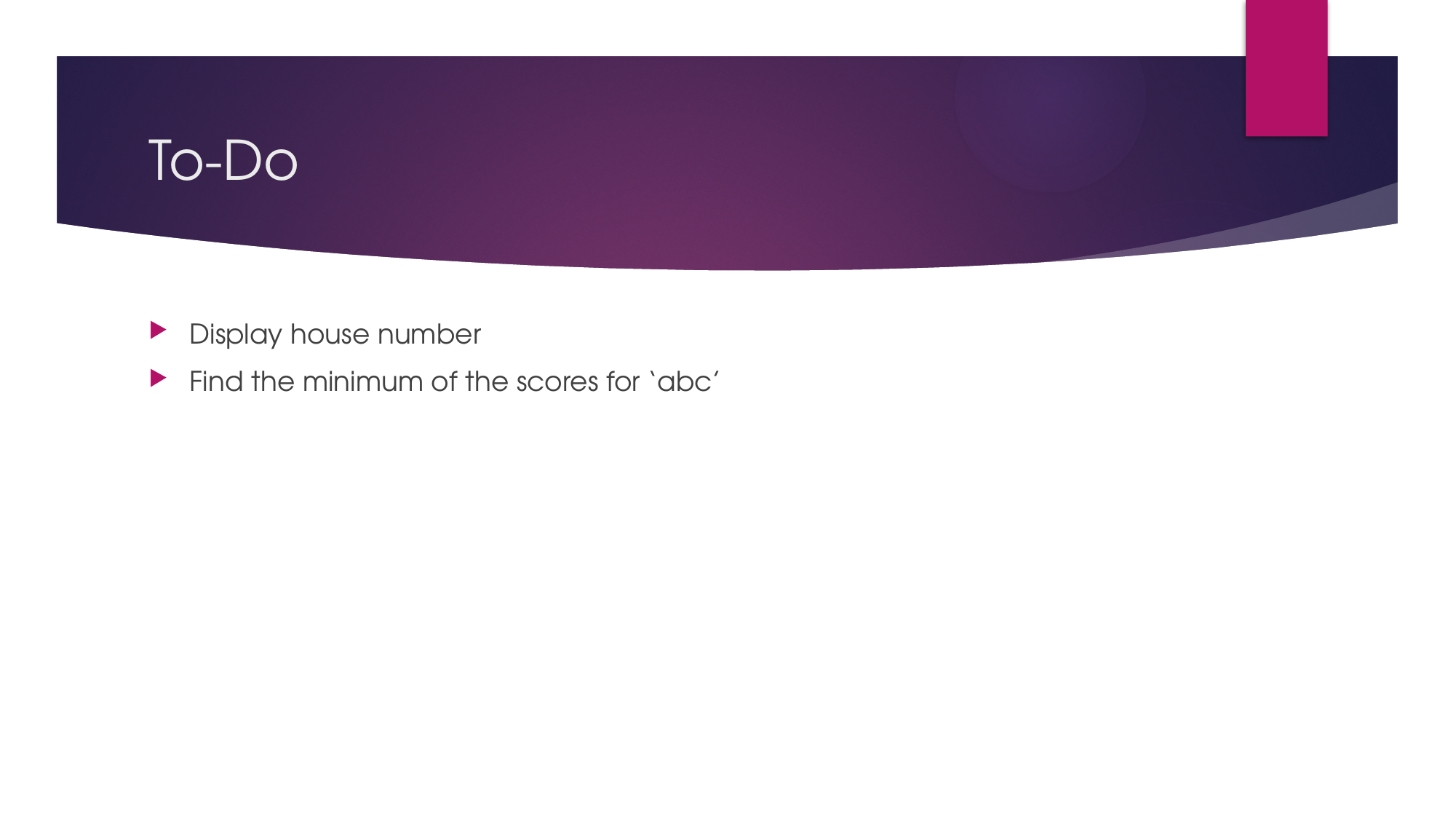

# To-Do
Display house number
Find the minimum of the scores for ‘abc’